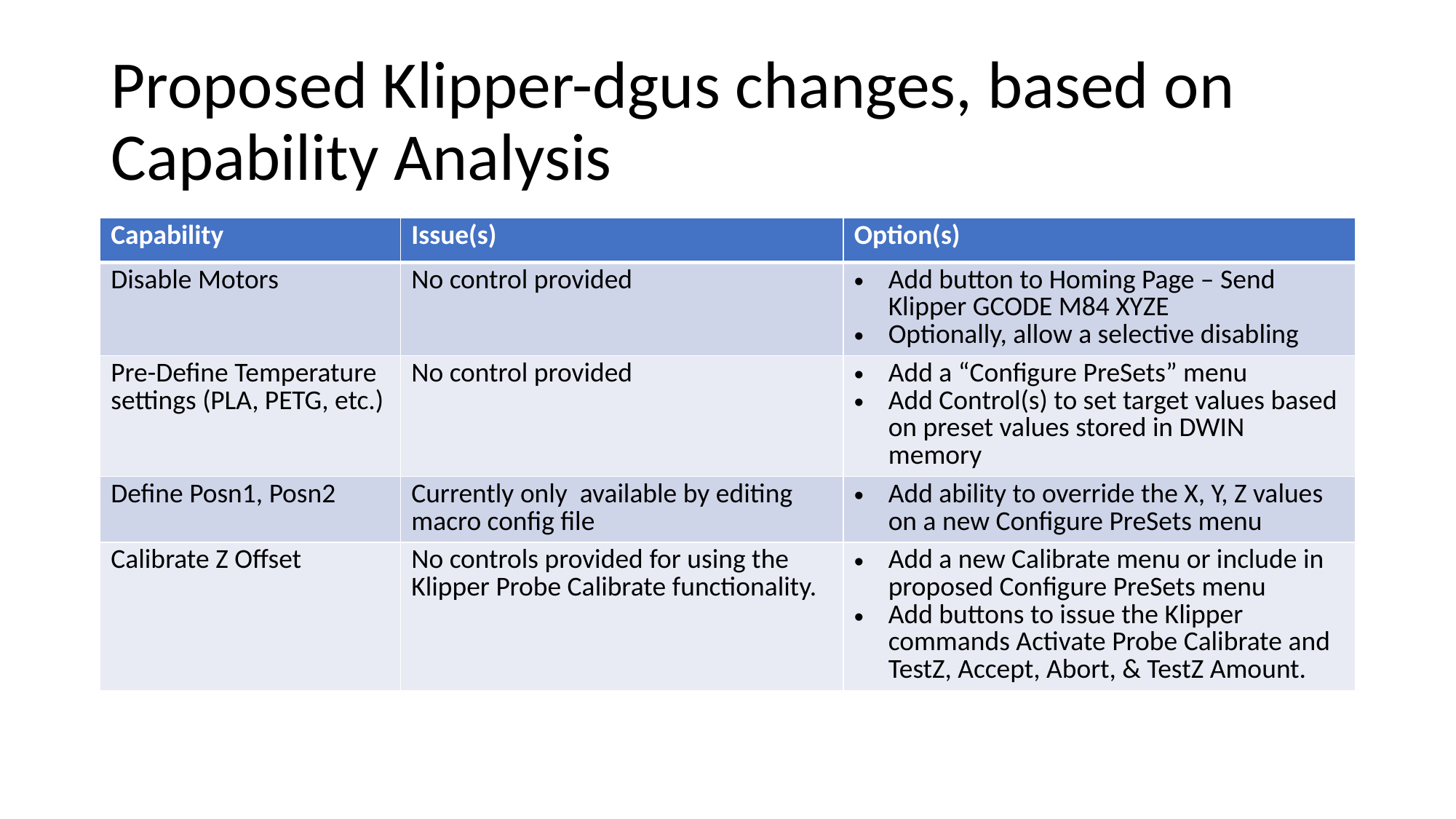

# Proposed Klipper-dgus changes, based on Capability Analysis
| Capability | Issue(s) | Option(s) |
| --- | --- | --- |
| Disable Motors | No control provided | Add button to Homing Page – Send Klipper GCODE M84 XYZE Optionally, allow a selective disabling |
| Pre-Define Temperature settings (PLA, PETG, etc.) | No control provided | Add a “Configure PreSets” menu Add Control(s) to set target values based on preset values stored in DWIN memory |
| Define Posn1, Posn2 | Currently only available by editing macro config file | Add ability to override the X, Y, Z values on a new Configure PreSets menu |
| Calibrate Z Offset | No controls provided for using the Klipper Probe Calibrate functionality. | Add a new Calibrate menu or include in proposed Configure PreSets menu Add buttons to issue the Klipper commands Activate Probe Calibrate and TestZ, Accept, Abort, & TestZ Amount. |